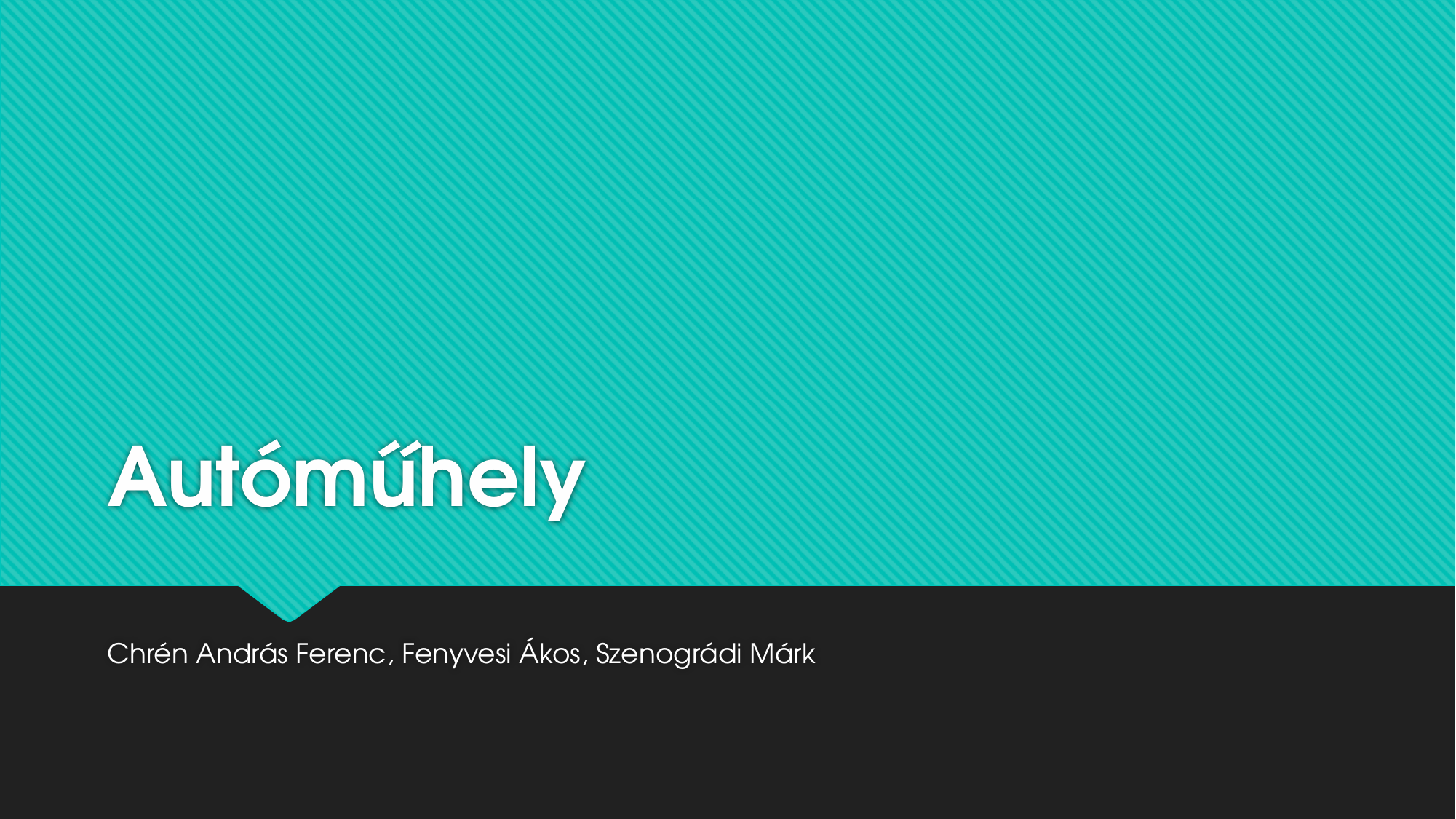

# Autóműhely
Chrén András Ferenc, Fenyvesi Ákos, Szenográdi Márk